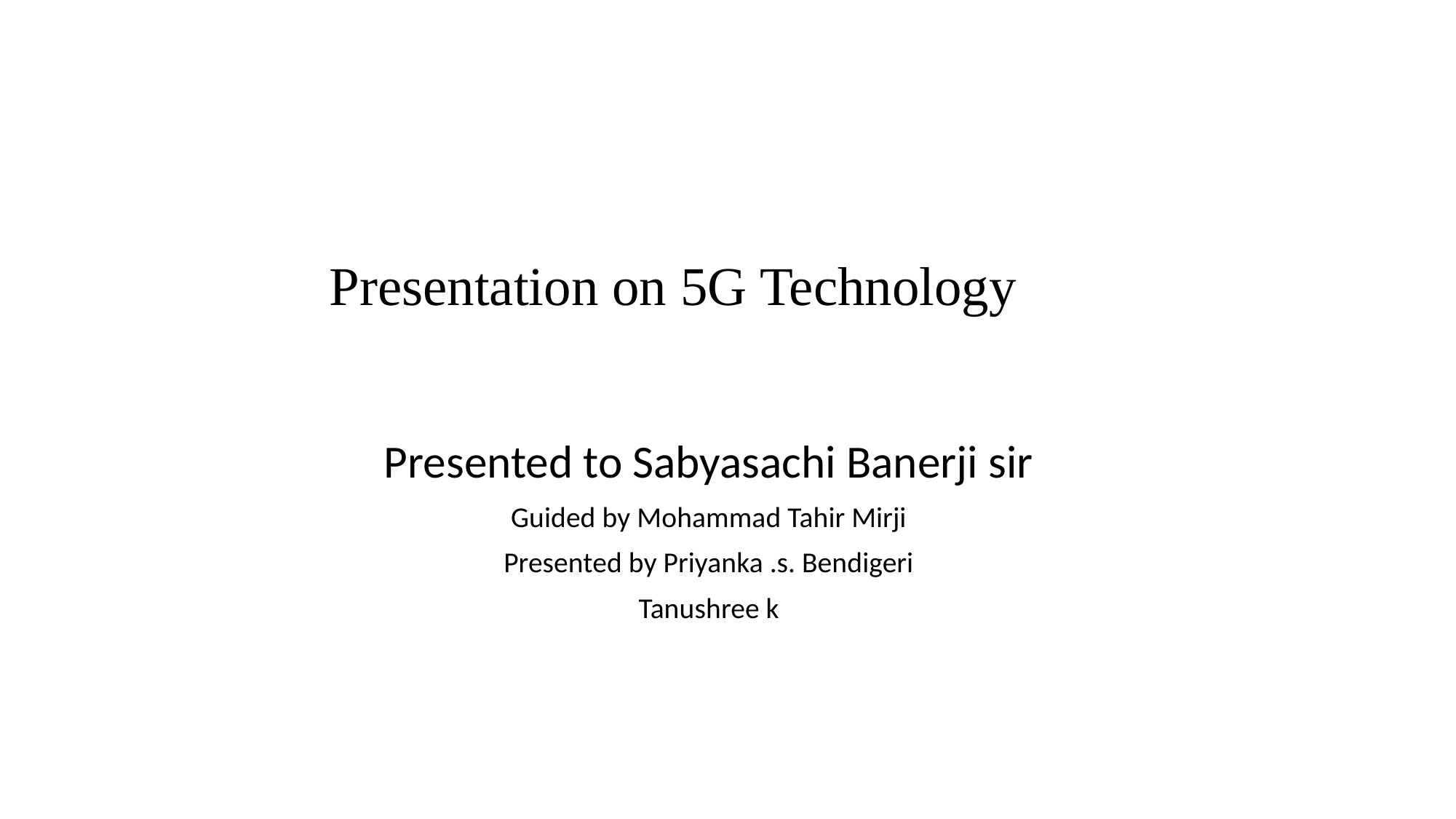

# Presentation on 5G Technology
Presented to Sabyasachi Banerji sir
Guided by Mohammad Tahir Mirji
Presented by Priyanka .s. Bendigeri
Tanushree k